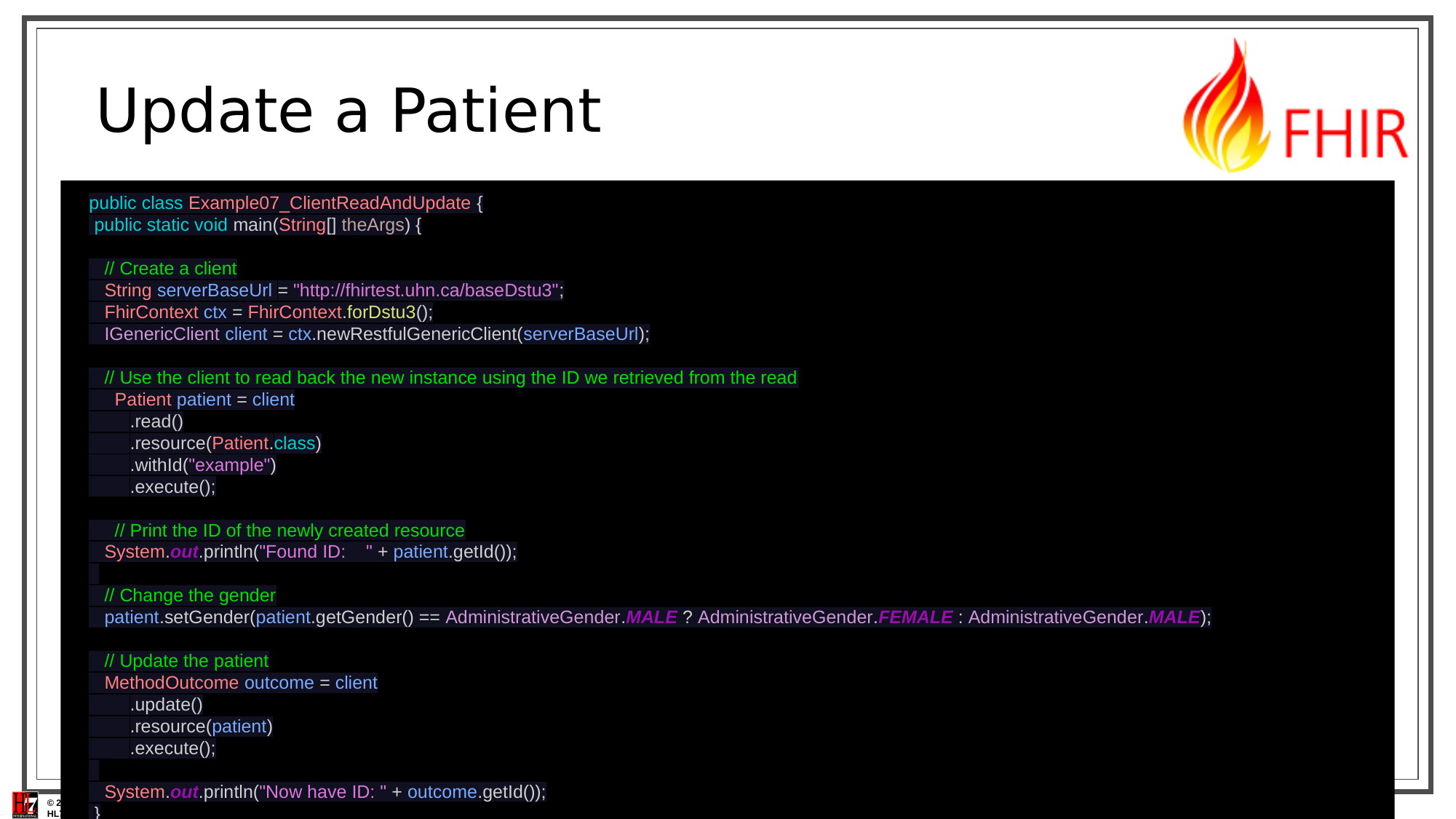

# Update a Patient
public class Example07_ClientReadAndUpdate {
 public static void main(String[] theArgs) {

   // Create a client
   String serverBaseUrl = "http://fhirtest.uhn.ca/baseDstu3";
   FhirContext ctx = FhirContext.forDstu3();
   IGenericClient client = ctx.newRestfulGenericClient(serverBaseUrl);

   // Use the client to read back the new instance using the ID we retrieved from the read
     Patient patient = client
        .read()
        .resource(Patient.class)
        .withId("example")
        .execute();

     // Print the ID of the newly created resource
   System.out.println("Found ID:    " + patient.getId());

   // Change the gender
   patient.setGender(patient.getGender() == AdministrativeGender.MALE ? AdministrativeGender.FEMALE : AdministrativeGender.MALE);

   // Update the patient
   MethodOutcome outcome = client
        .update()
        .resource(patient)
        .execute();

   System.out.println("Now have ID: " + outcome.getId());
 }
}

137